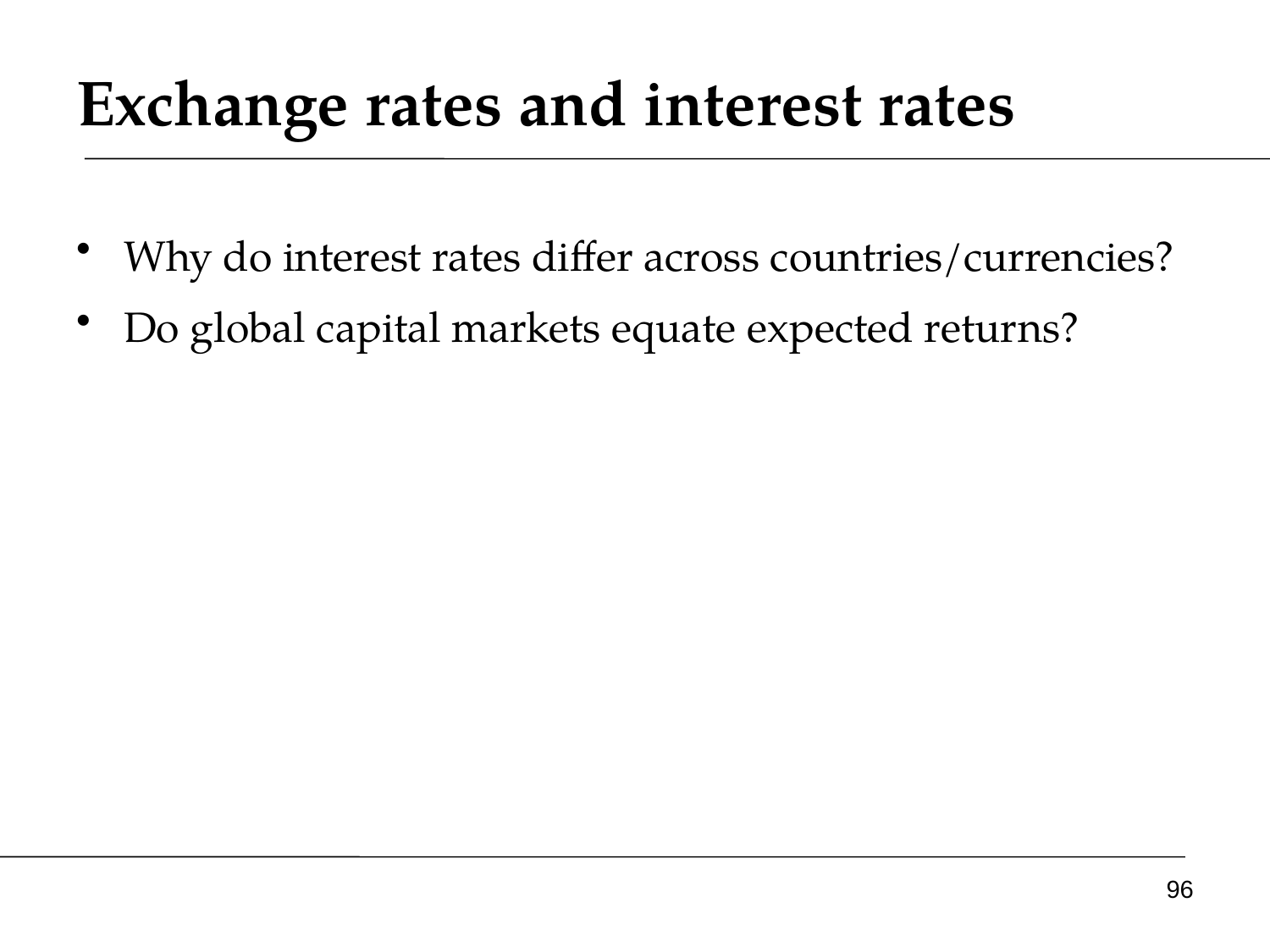

# Exchange rates and interest rates
Why do interest rates differ across countries/currencies?
Do global capital markets equate expected returns?
96